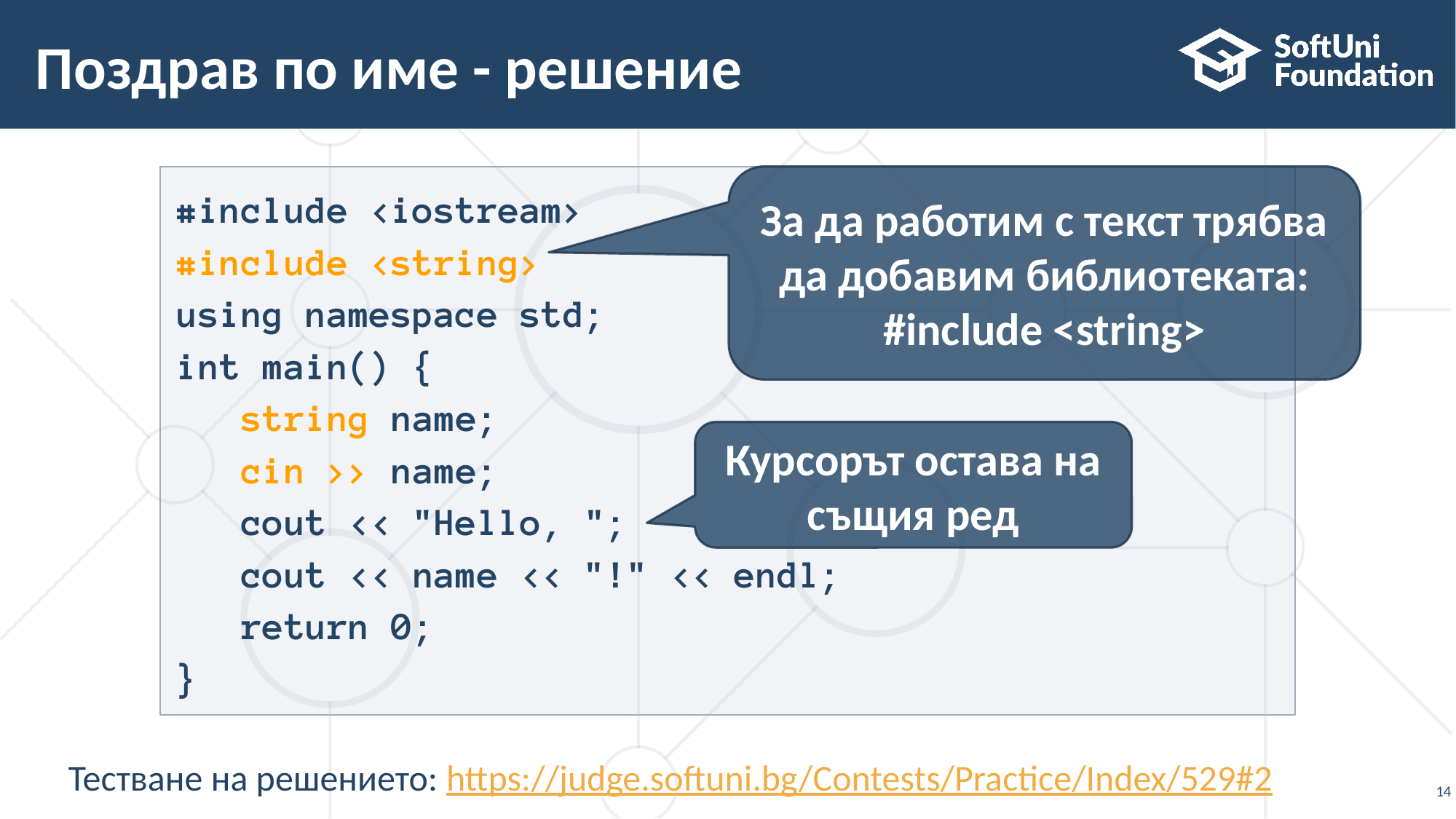

# Поздрав по име - решение
#include <iostream>
#include <string>
using namespace std;
int main() {
   string name;
   cin >> name;
   cout << "Hello, ";
   cout << name << "!" << endl;
   return 0;
}
За да работим с текст трябва да добавим библиотеката:
#include <string>
Курсорът остава на същия ред
Тестване на решението: https://judge.softuni.bg/Contests/Practice/Index/529#2
14